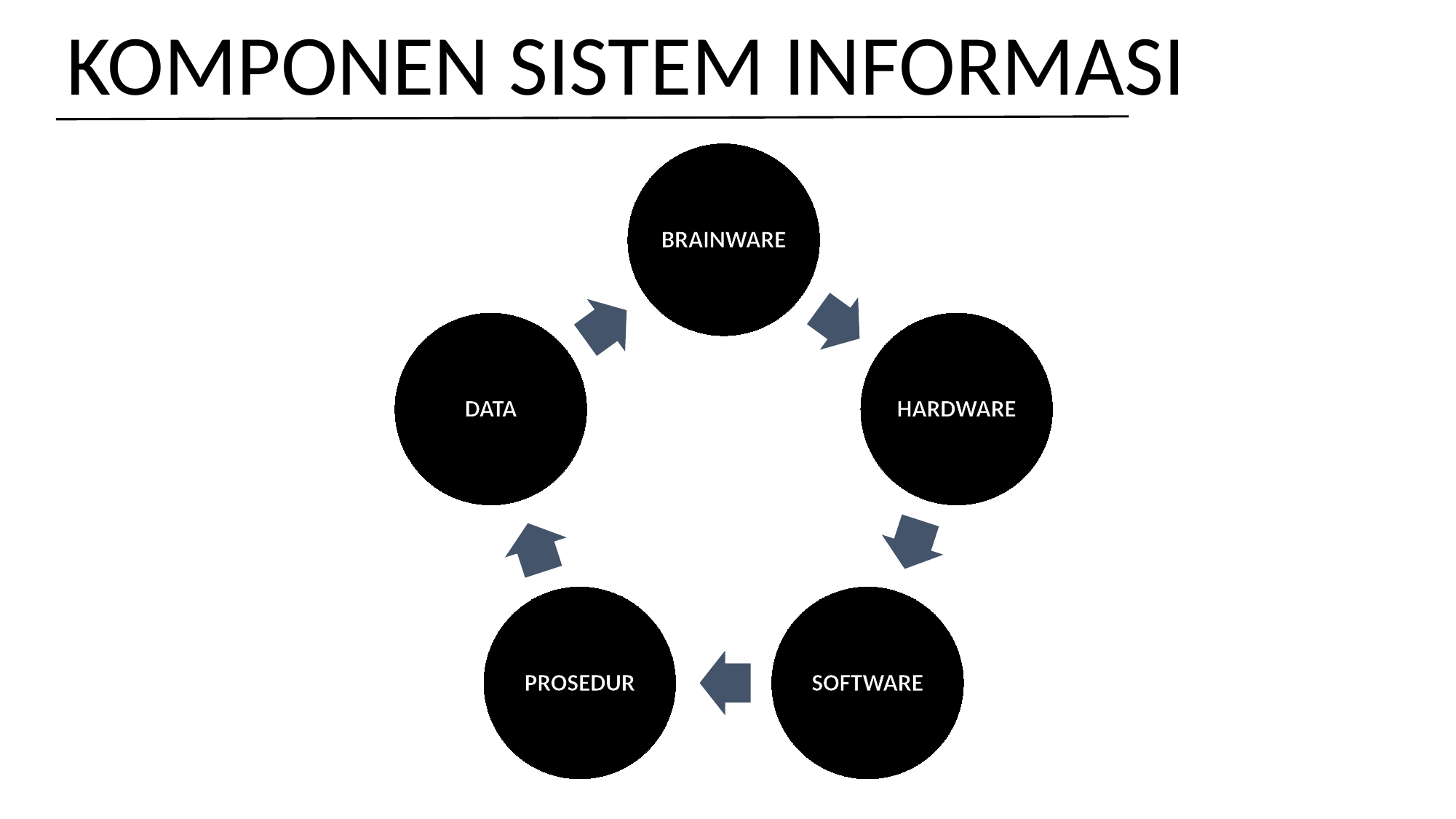

# KOMPONEN SISTEM INFORMASI
BRAINWARE

HARDWARE

SOFTWARE

PROSEDUR

DATA